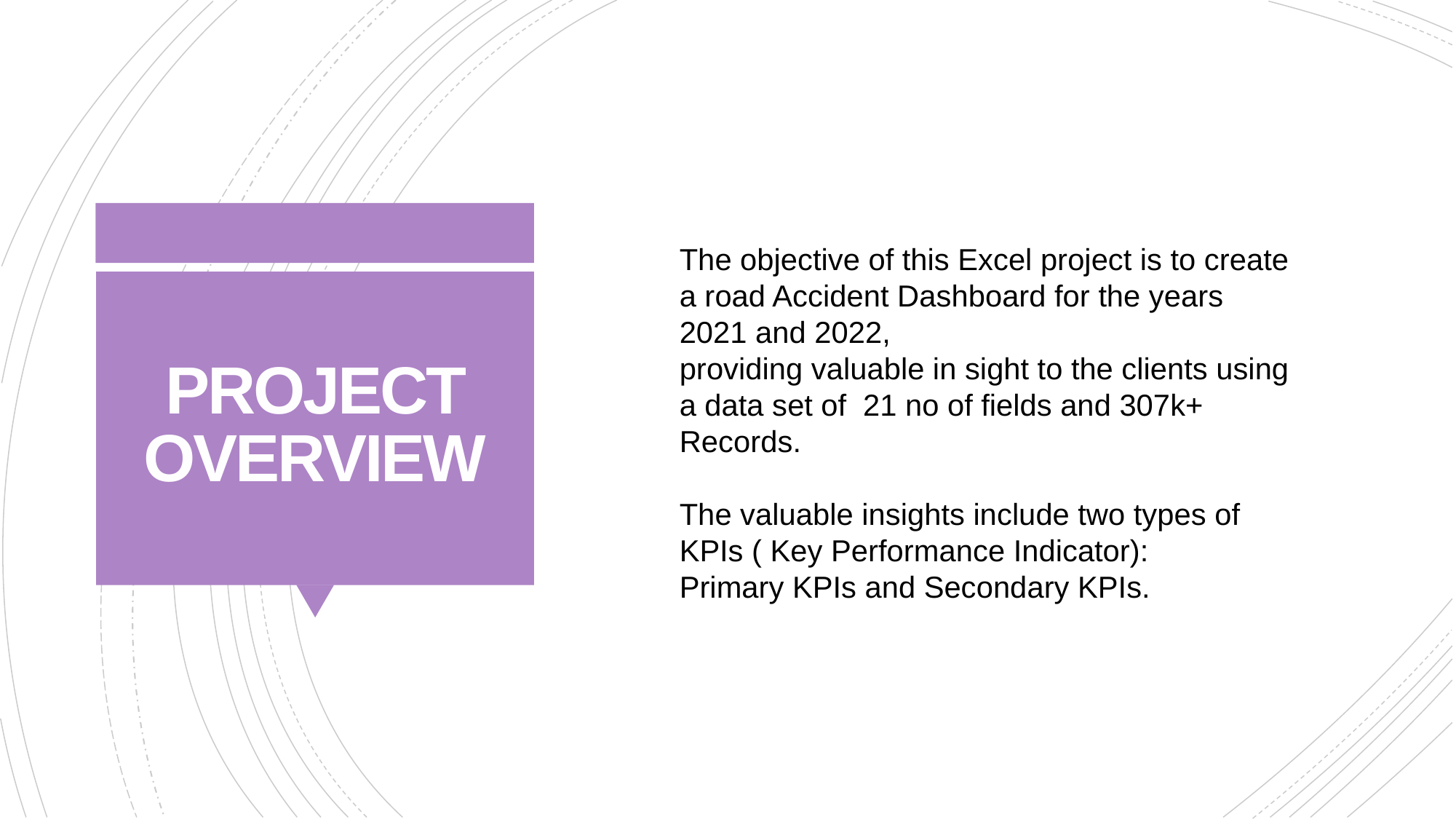

The objective of this Excel project is to create a road Accident Dashboard for the years 2021 and 2022,
providing valuable in sight to the clients using a data set of  21 no of fields and 307k+ Records.

The valuable insights include two types of KPIs ( Key Performance Indicator):
Primary KPIs and Secondary KPIs.

# PROJECT OVERVIEW